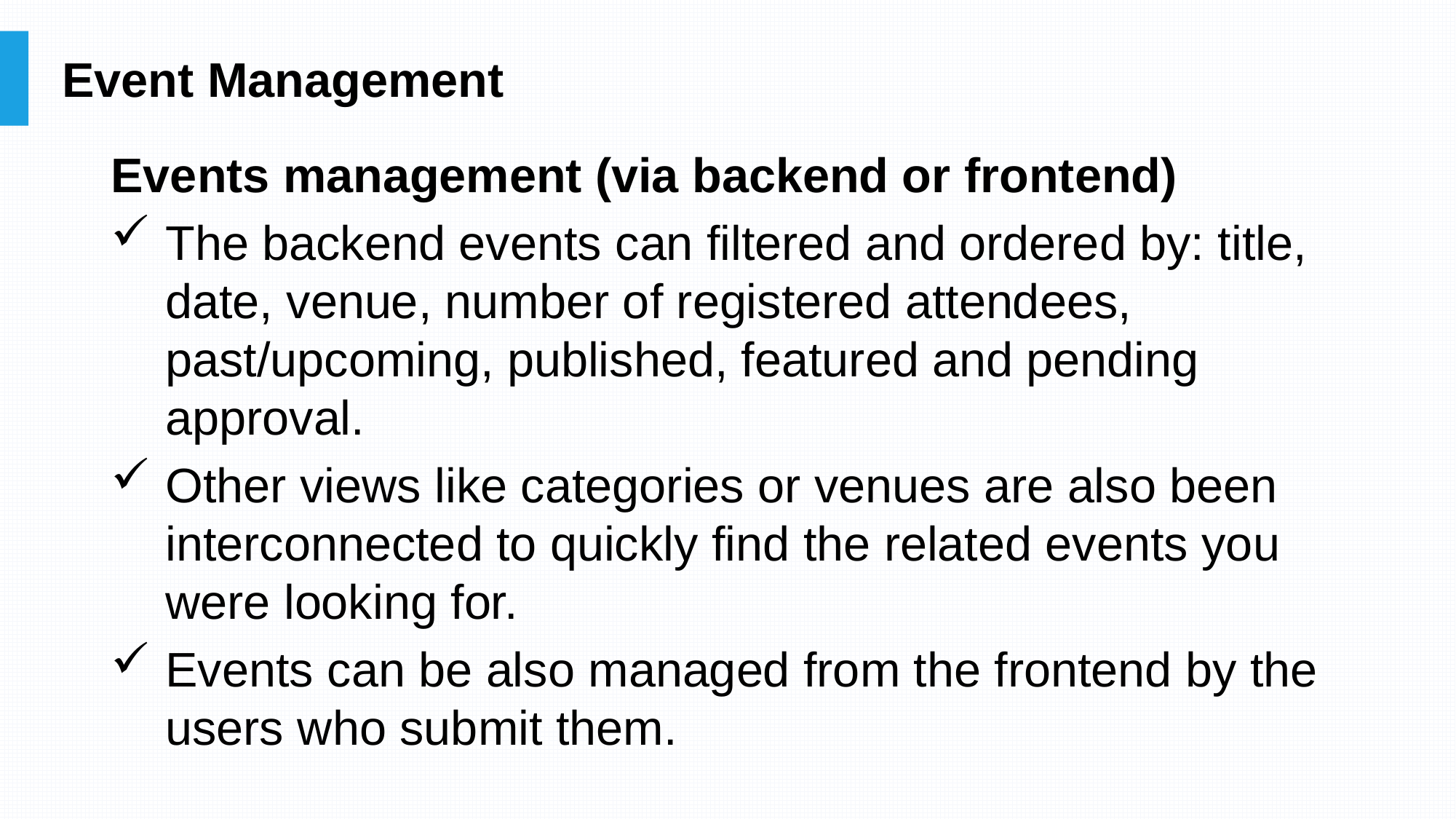

# Event Management
Events management (via backend or frontend)
The backend events can filtered and ordered by: title, date, venue, number of registered attendees, past/upcoming, published, featured and pending approval.
Other views like categories or venues are also been interconnected to quickly find the related events you were looking for.
Events can be also managed from the frontend by the users who submit them.